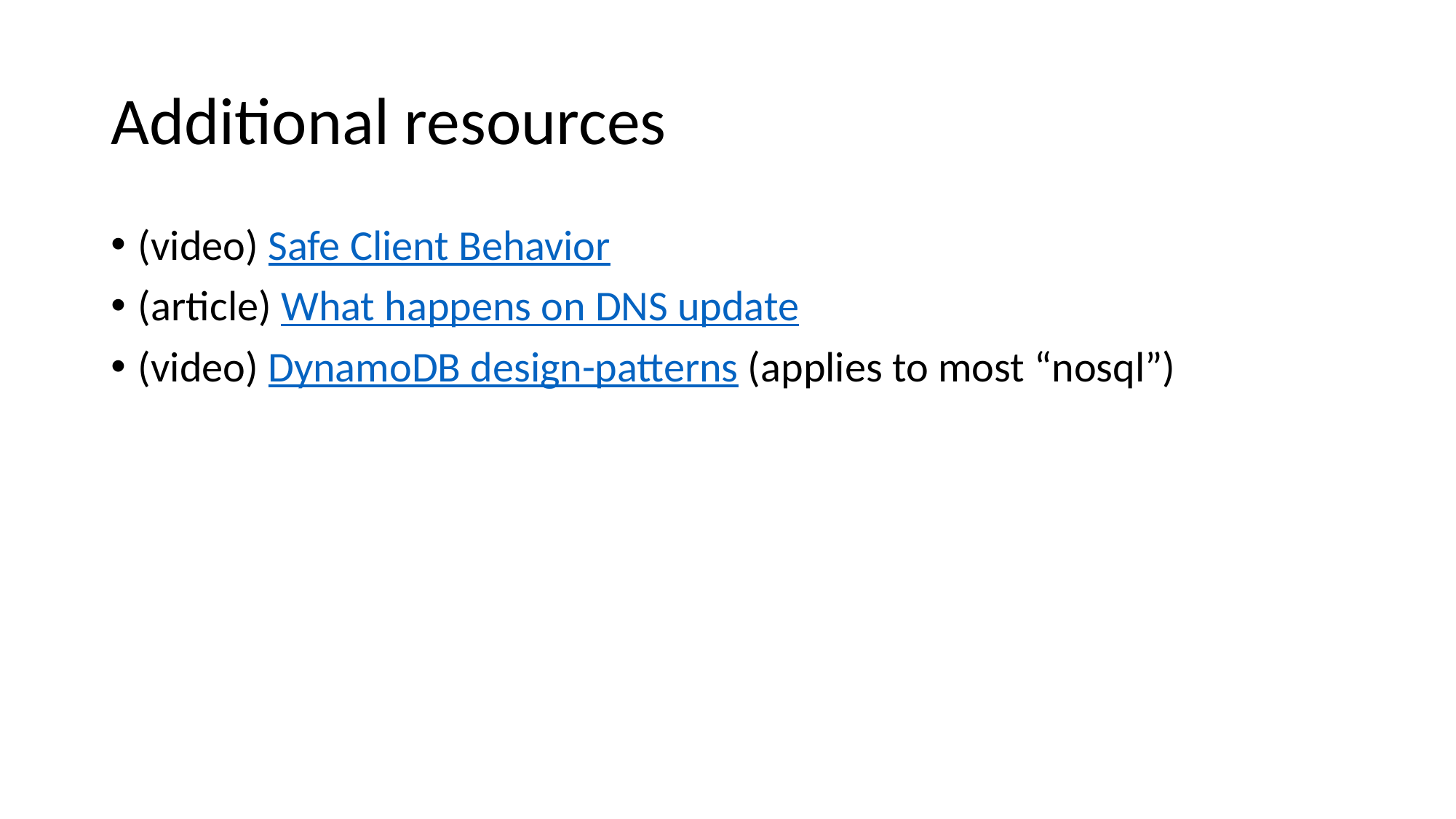

# Additional resources
(video) Safe Client Behavior
(article) What happens on DNS update
(video) DynamoDB design-patterns (applies to most “nosql”)